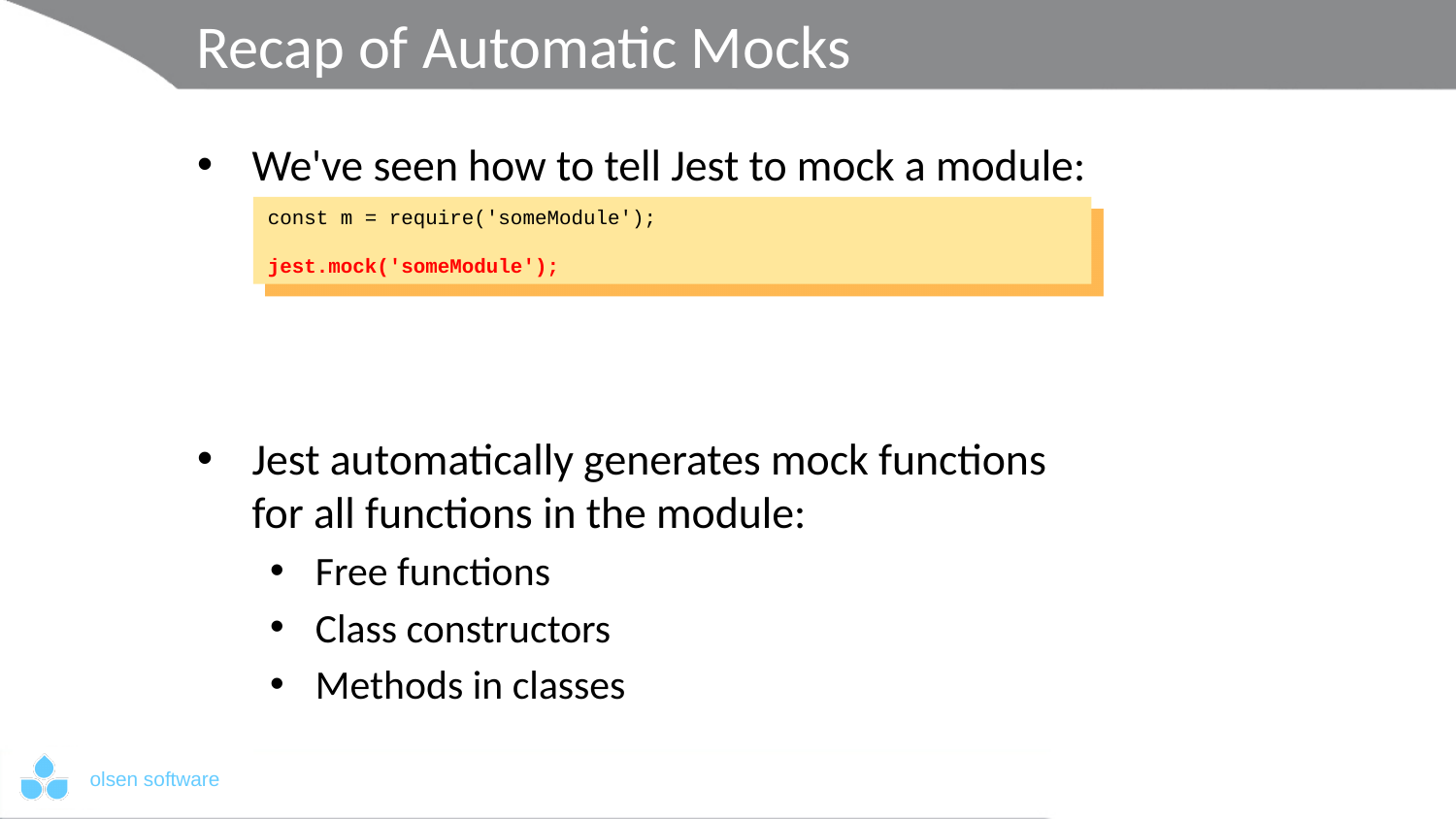

# Recap of Automatic Mocks
We've seen how to tell Jest to mock a module:

Jest automatically generates mock functions
for all functions in the module:
Free functions
Class constructors
Methods in classes
const m = require('someModule');

jest.mock('someModule');